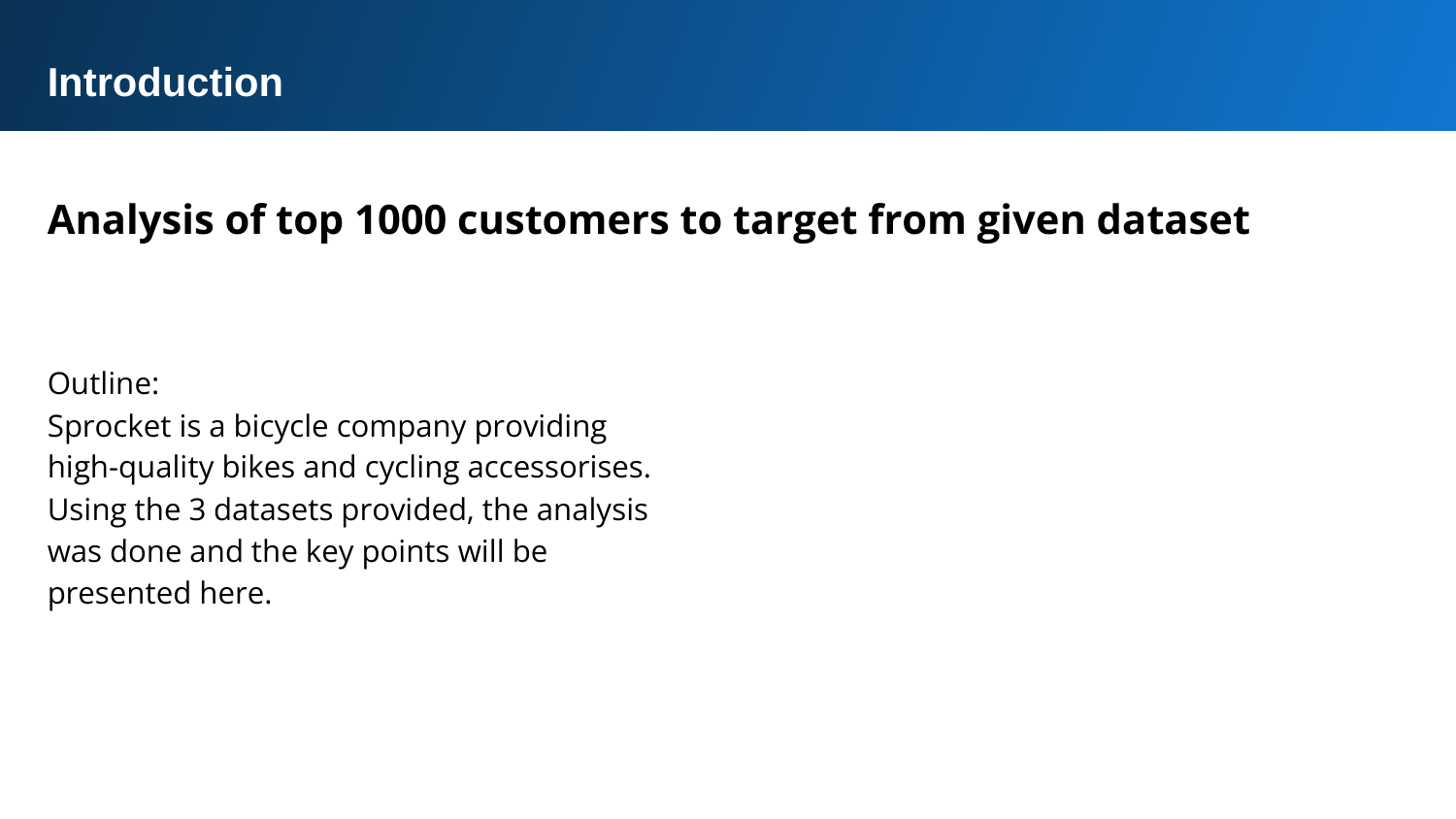

Introduction
Analysis of top 1000 customers to target from given dataset
Outline:
Sprocket is a bicycle company providing high-quality bikes and cycling accessorises.
Using the 3 datasets provided, the analysis was done and the key points will be presented here.